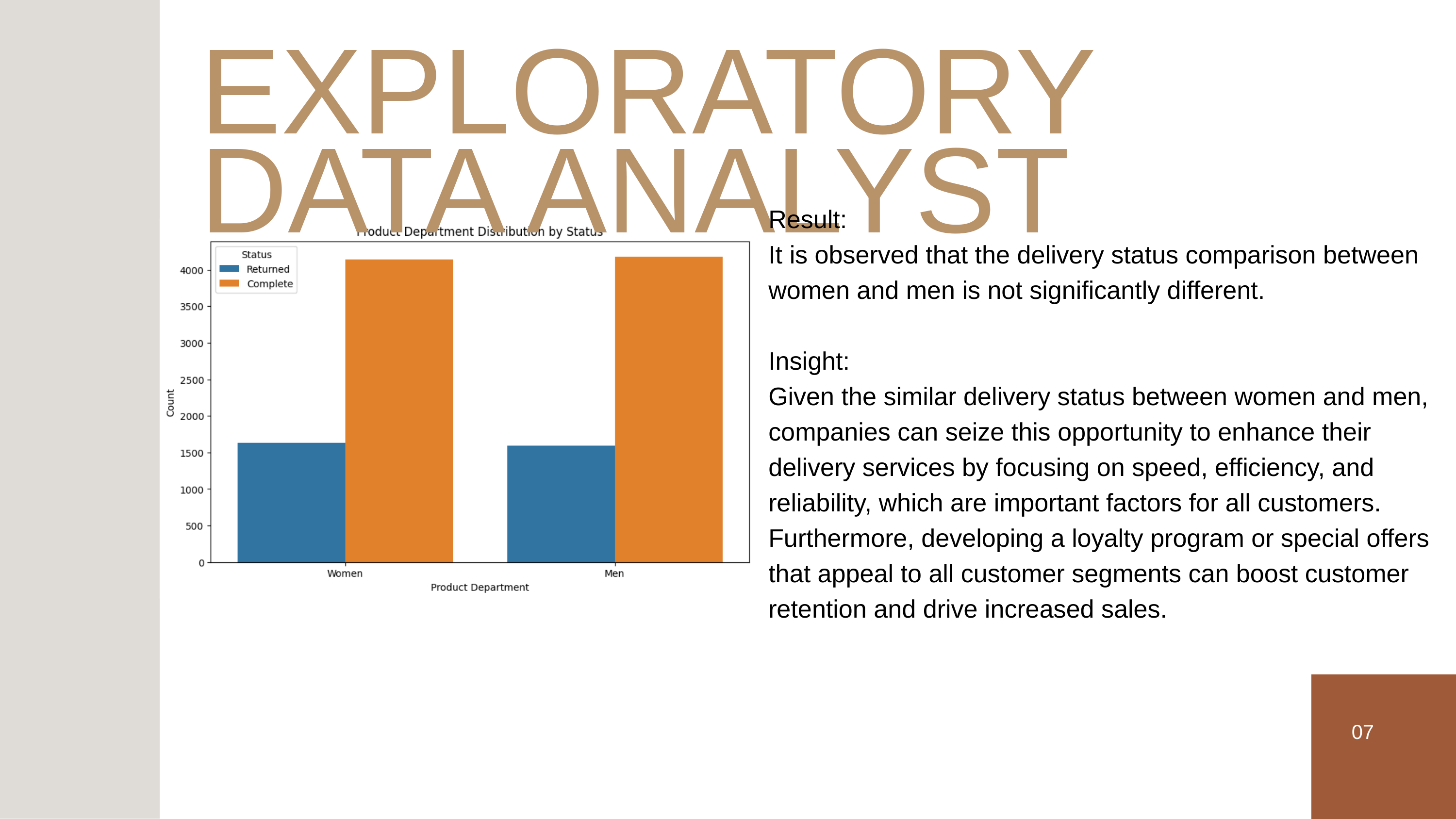

EXPLORATORY DATA ANALYST
Result:
It is observed that the delivery status comparison between women and men is not significantly different.

Insight:
Given the similar delivery status between women and men, companies can seize this opportunity to enhance their delivery services by focusing on speed, efficiency, and reliability, which are important factors for all customers. Furthermore, developing a loyalty program or special offers that appeal to all customer segments can boost customer retention and drive increased sales.

07